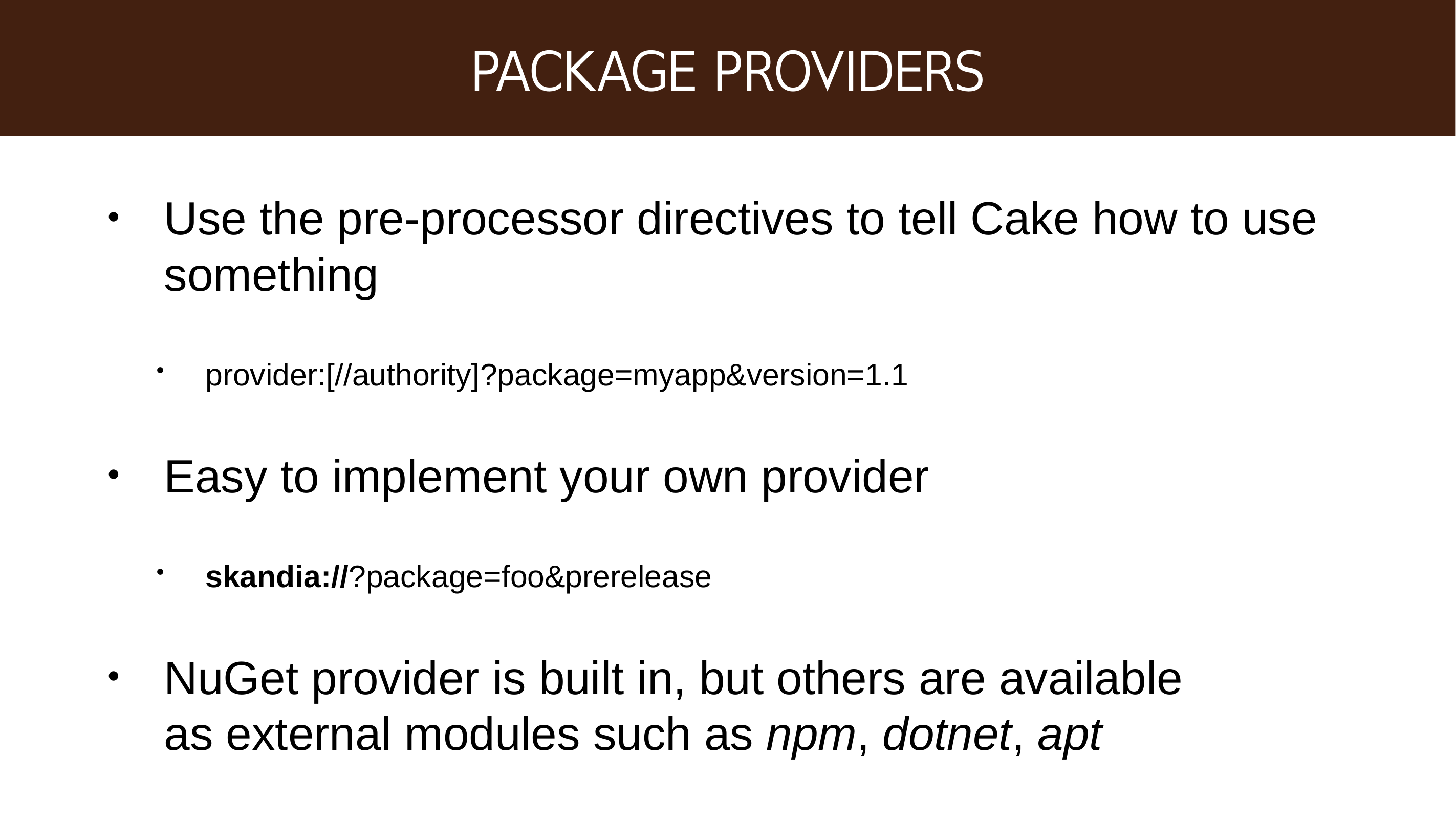

# PACKAGE PROVIDERS
Use the pre-processor directives to tell Cake how to use something
provider:[//authority]?package=myapp&version=1.1
Easy to implement your own provider
skandia://?package=foo&prerelease
NuGet provider is built in, but others are available
as external modules such as npm, dotnet, apt